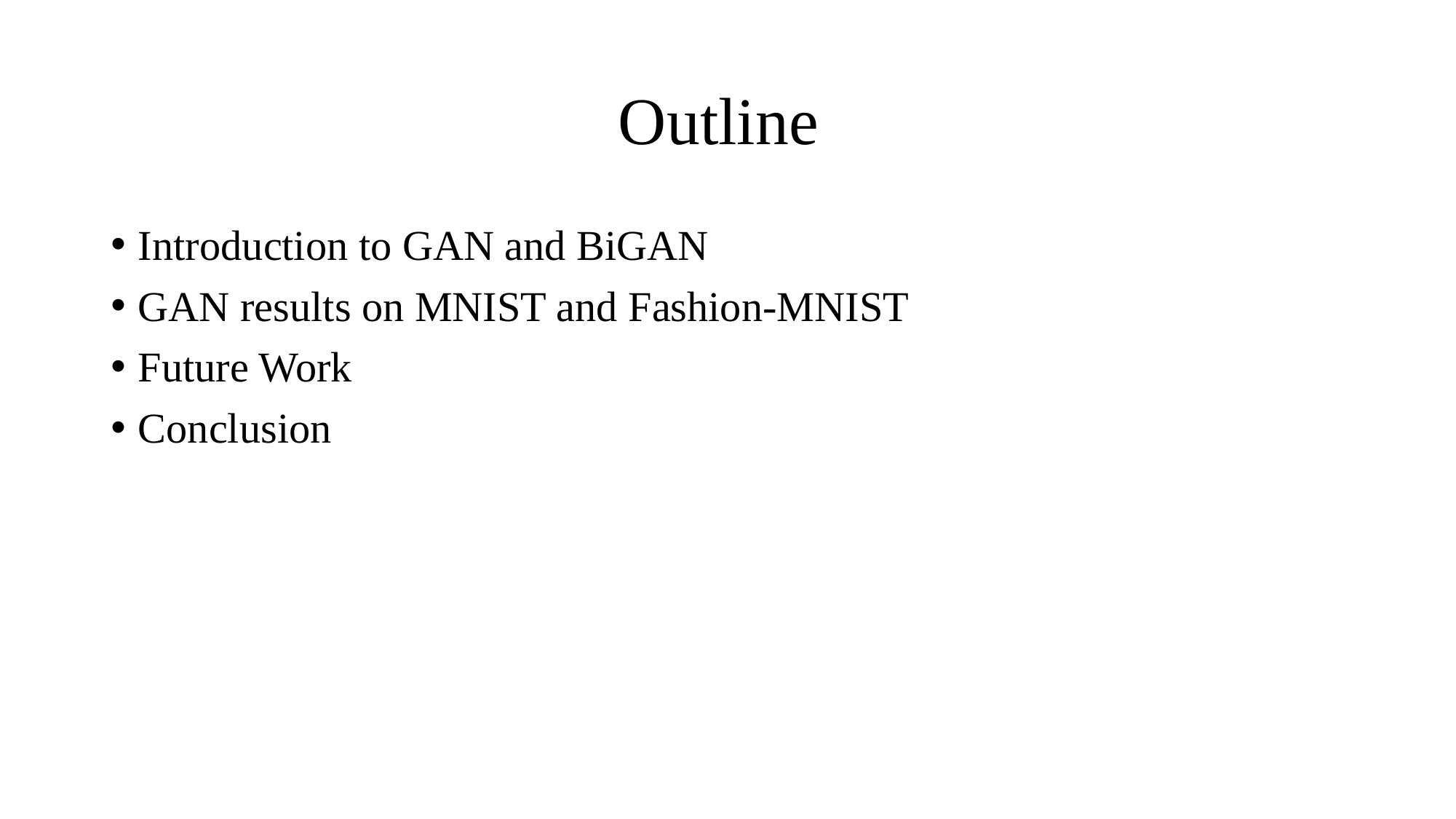

# Outline
Introduction to GAN and BiGAN
GAN results on MNIST and Fashion-MNIST
Future Work
Conclusion